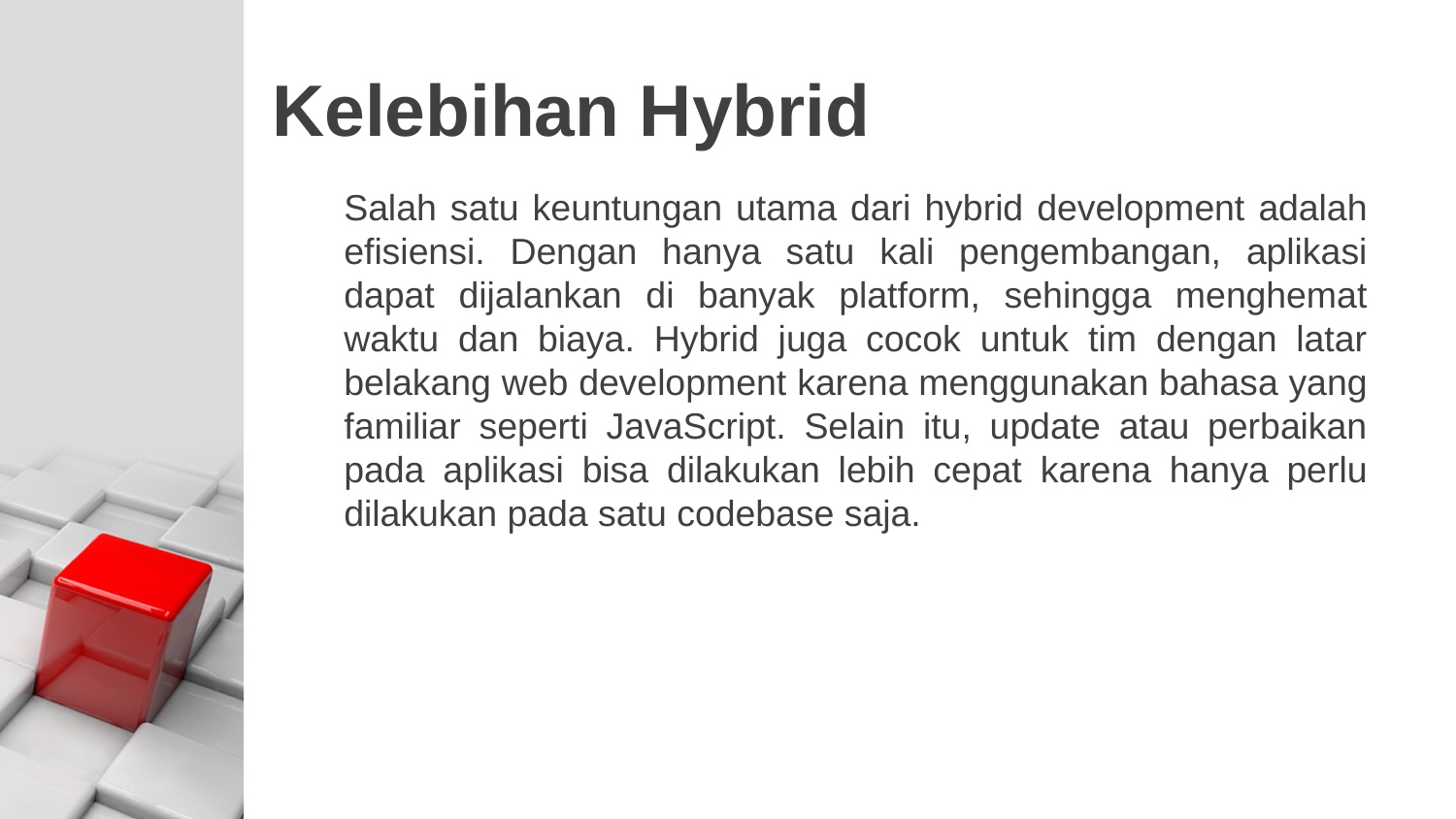

# Kelebihan Hybrid
Salah satu keuntungan utama dari hybrid development adalah efisiensi. Dengan hanya satu kali pengembangan, aplikasi dapat dijalankan di banyak platform, sehingga menghemat waktu dan biaya. Hybrid juga cocok untuk tim dengan latar belakang web development karena menggunakan bahasa yang familiar seperti JavaScript. Selain itu, update atau perbaikan pada aplikasi bisa dilakukan lebih cepat karena hanya perlu dilakukan pada satu codebase saja.